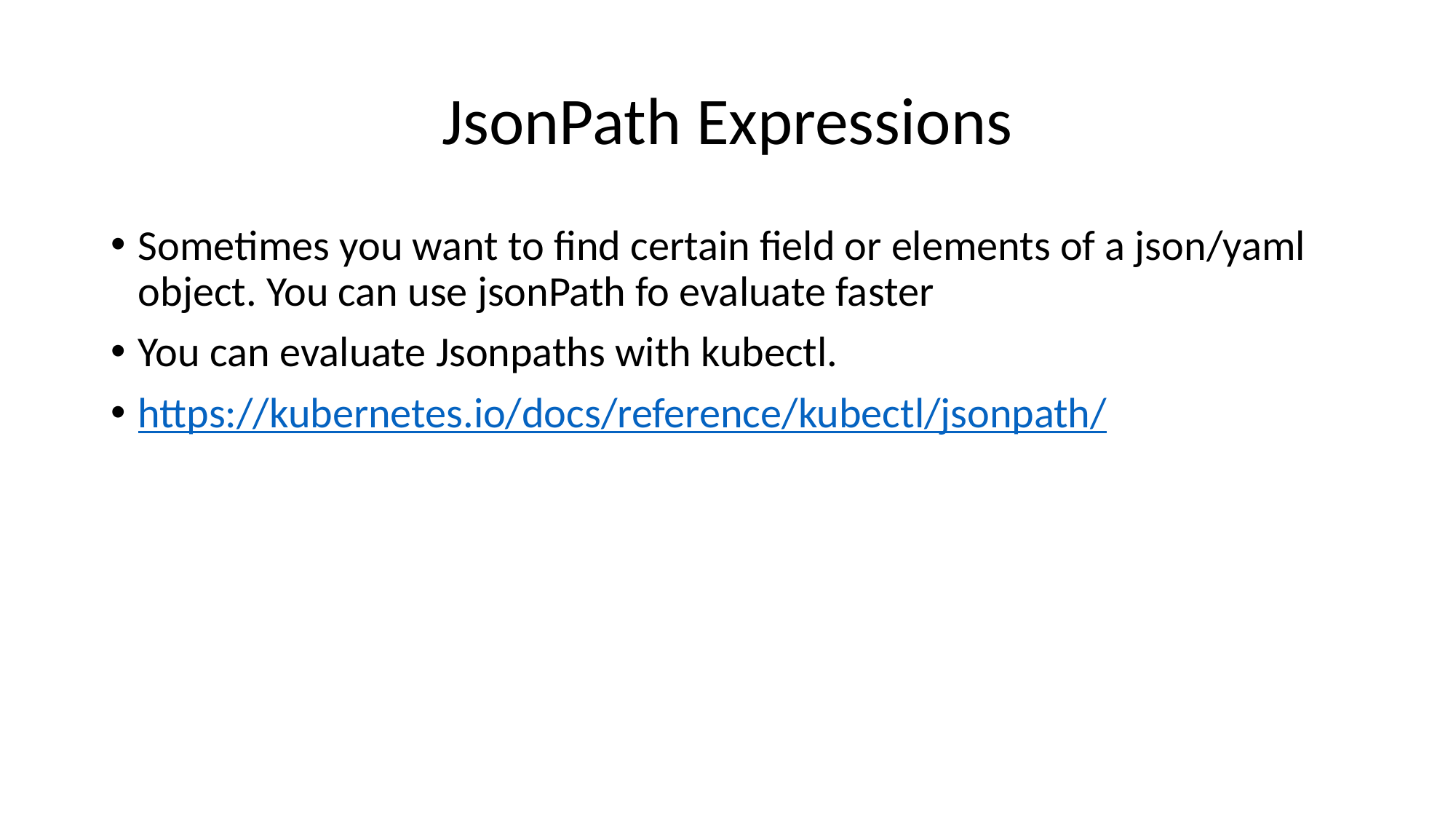

# JsonPath Expressions
Sometimes you want to find certain field or elements of a json/yaml object. You can use jsonPath fo evaluate faster
You can evaluate Jsonpaths with kubectl.
https://kubernetes.io/docs/reference/kubectl/jsonpath/